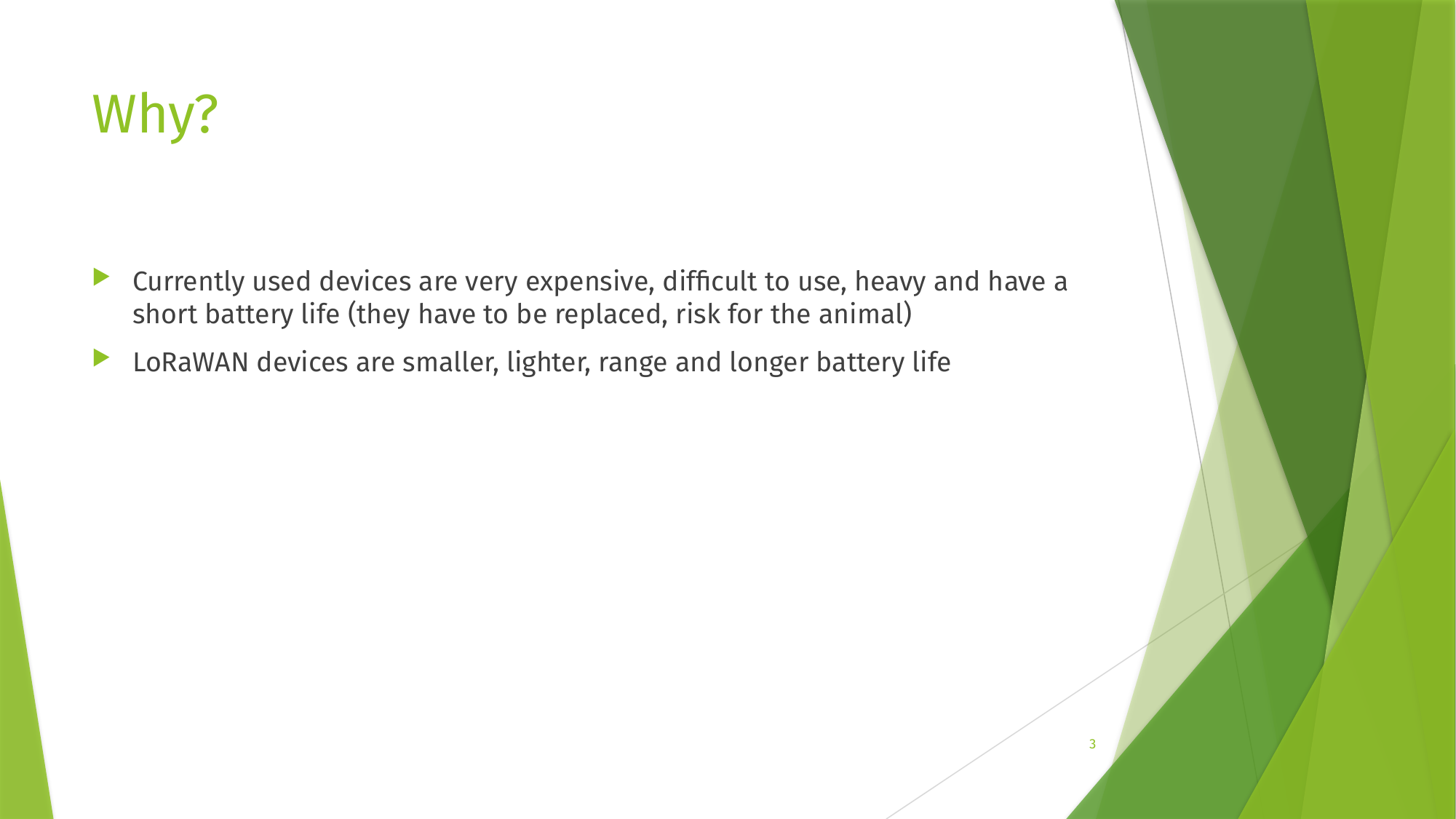

# Why?
Currently used devices are very expensive, difficult to use, heavy and have a short battery life (they have to be replaced, risk for the animal)
LoRaWAN devices are smaller, lighter, range and longer battery life

3